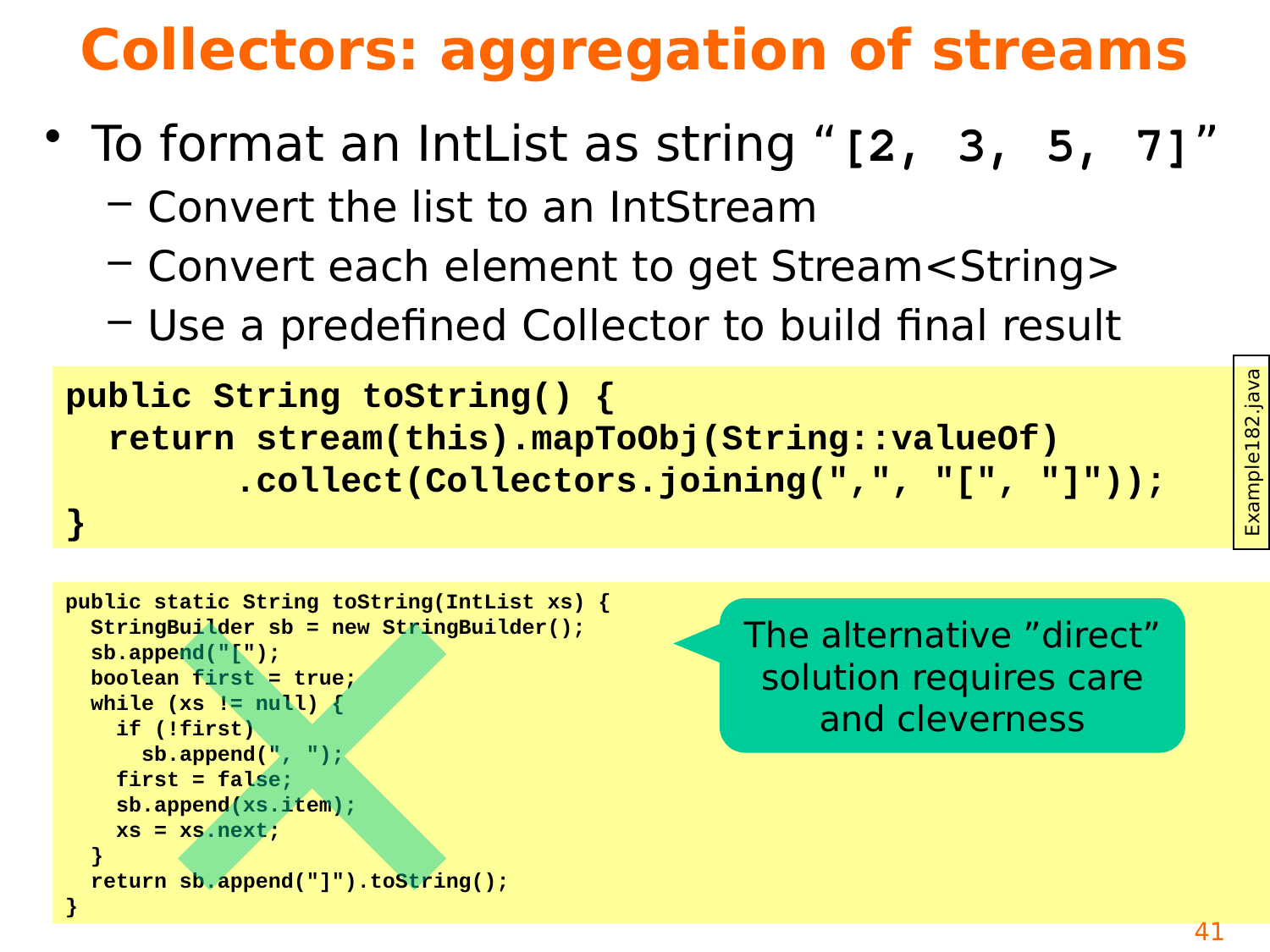

# Collectors: aggregation of streams
To format an IntList as string “[2, 3, 5, 7]”
Convert the list to an IntStream
Convert each element to get Stream<String>
Use a predefined Collector to build final result

public String toString() {
  return stream(this).mapToObj(String::valueOf)
        .collect(Collectors.joining(",", "[", "]"));
}
Example182.java

public static String toString(IntList xs) {
  StringBuilder sb = new StringBuilder();
  sb.append("[");
  boolean first = true;
  while (xs != null) {
    if (!first)
      sb.append(", ");
    first = false;
    sb.append(xs.item);
    xs = xs.next;
  }
  return sb.append("]").toString();
}
The alternative ”direct” solution requires care and cleverness
41